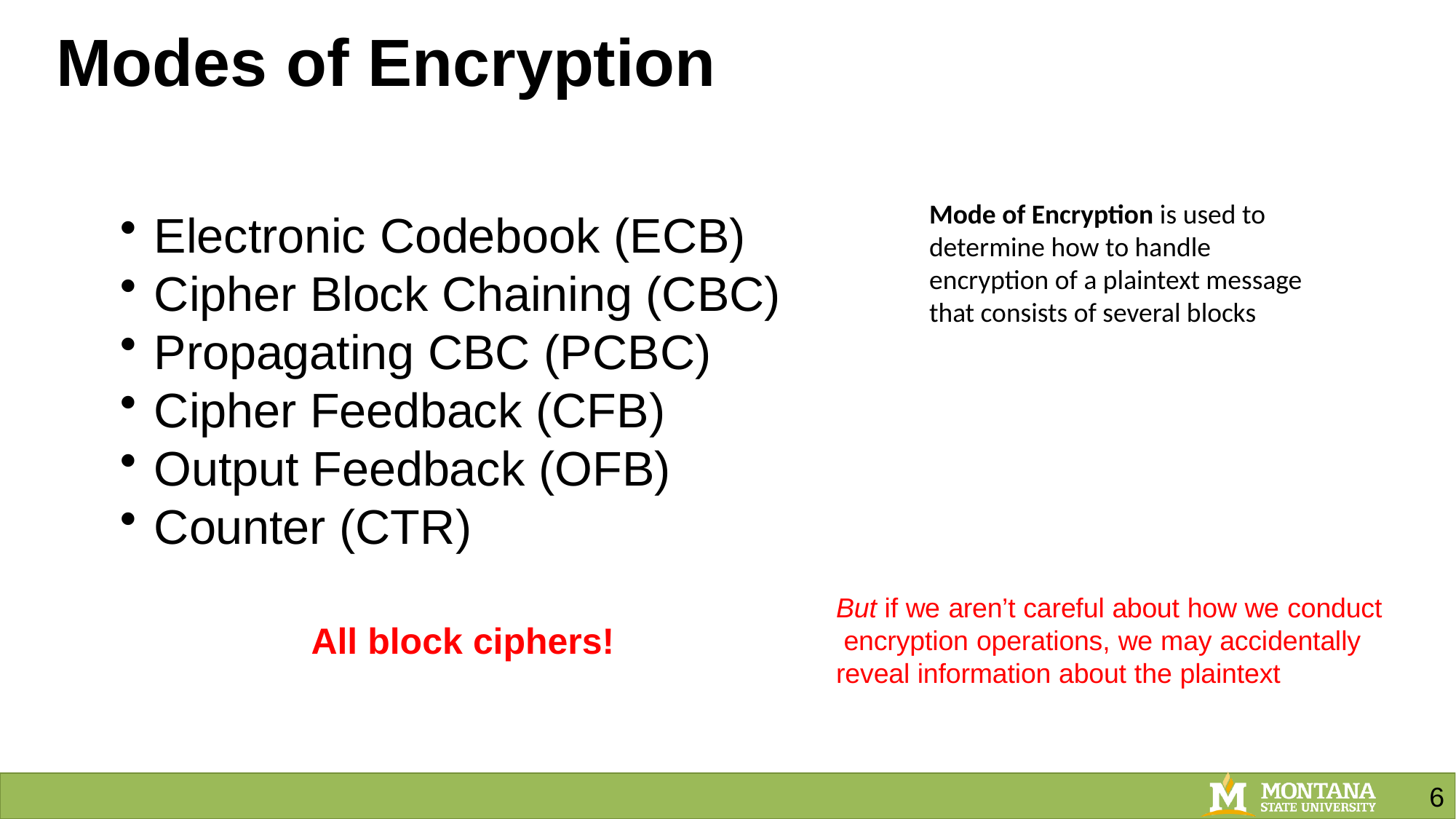

# Modes of Encryption
Mode of Encryption is used to determine how to handle encryption of a plaintext message that consists of several blocks
Electronic Codebook (ECB)
Cipher Block Chaining (CBC)
Propagating CBC (PCBC)
Cipher Feedback (CFB)
Output Feedback (OFB)
Counter (CTR)
But if we aren’t careful about how we conduct  encryption operations, we may accidentally  reveal information about the plaintext
All block ciphers!
6